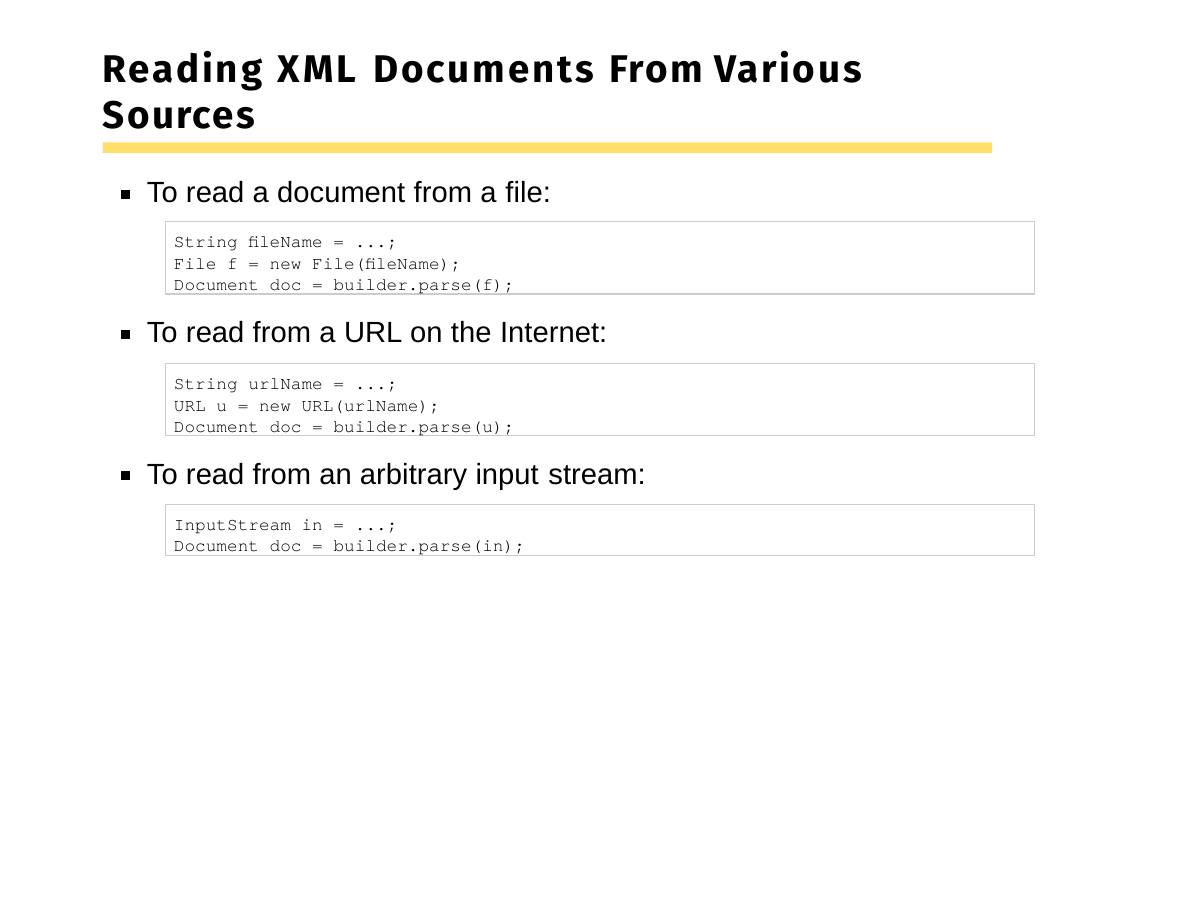

# Reading XML Documents From Various  Sources

To read a document from a file:

String fileName = ...;
File f = new File(fileName);  Document doc = builder.parse(f);
To read from a URL on the Internet:

String urlName = ...;
URL u = new URL(urlName);  Document doc = builder.parse(u);
To read from an arbitrary input stream:

InputStream in = ...;
Document doc = builder.parse(in);